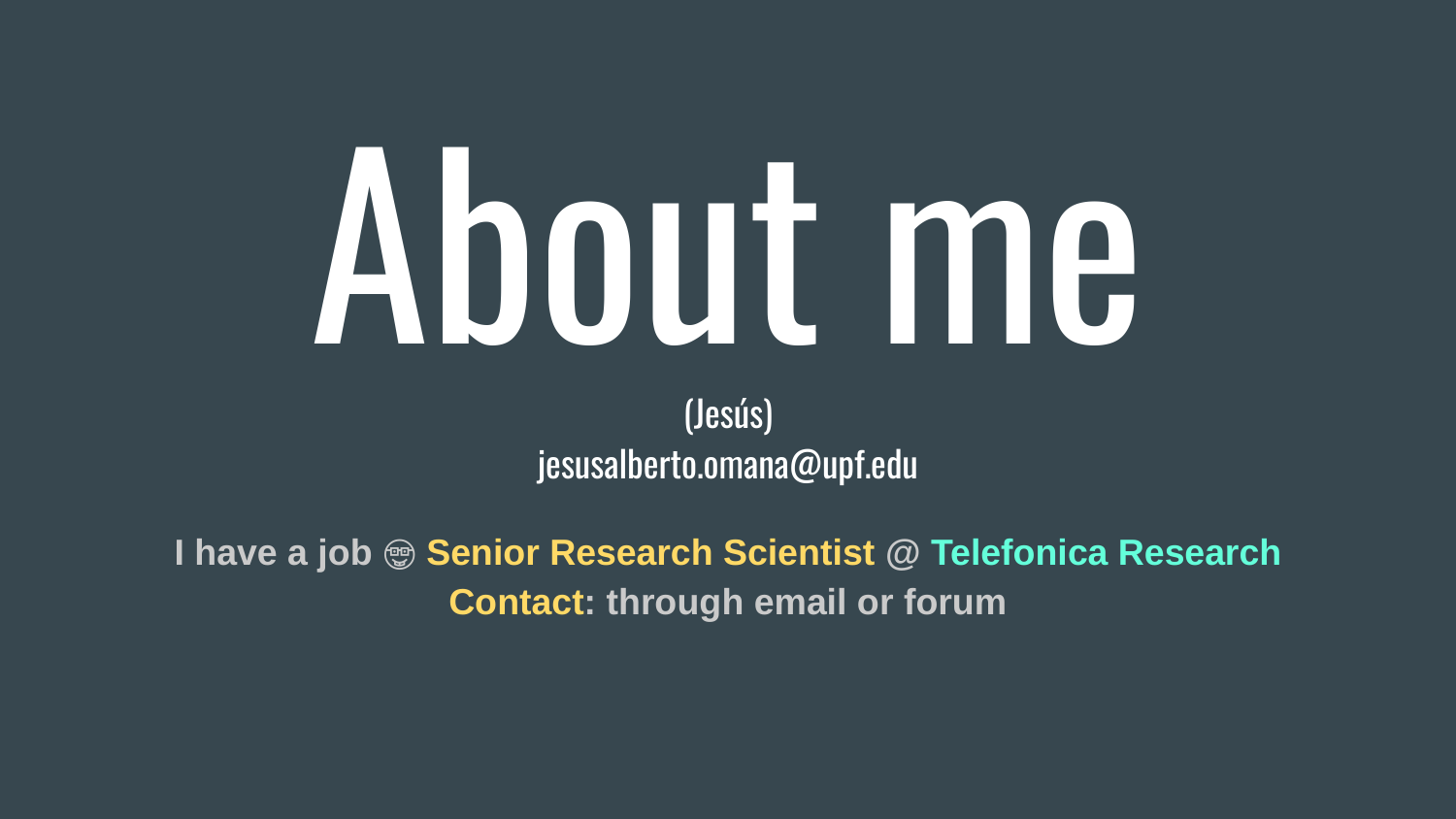

# About me
(Jesús)
jesusalberto.omana@upf.edu
I have a job 🤓 Senior Research Scientist @ Telefonica Research
Contact: through email or forum